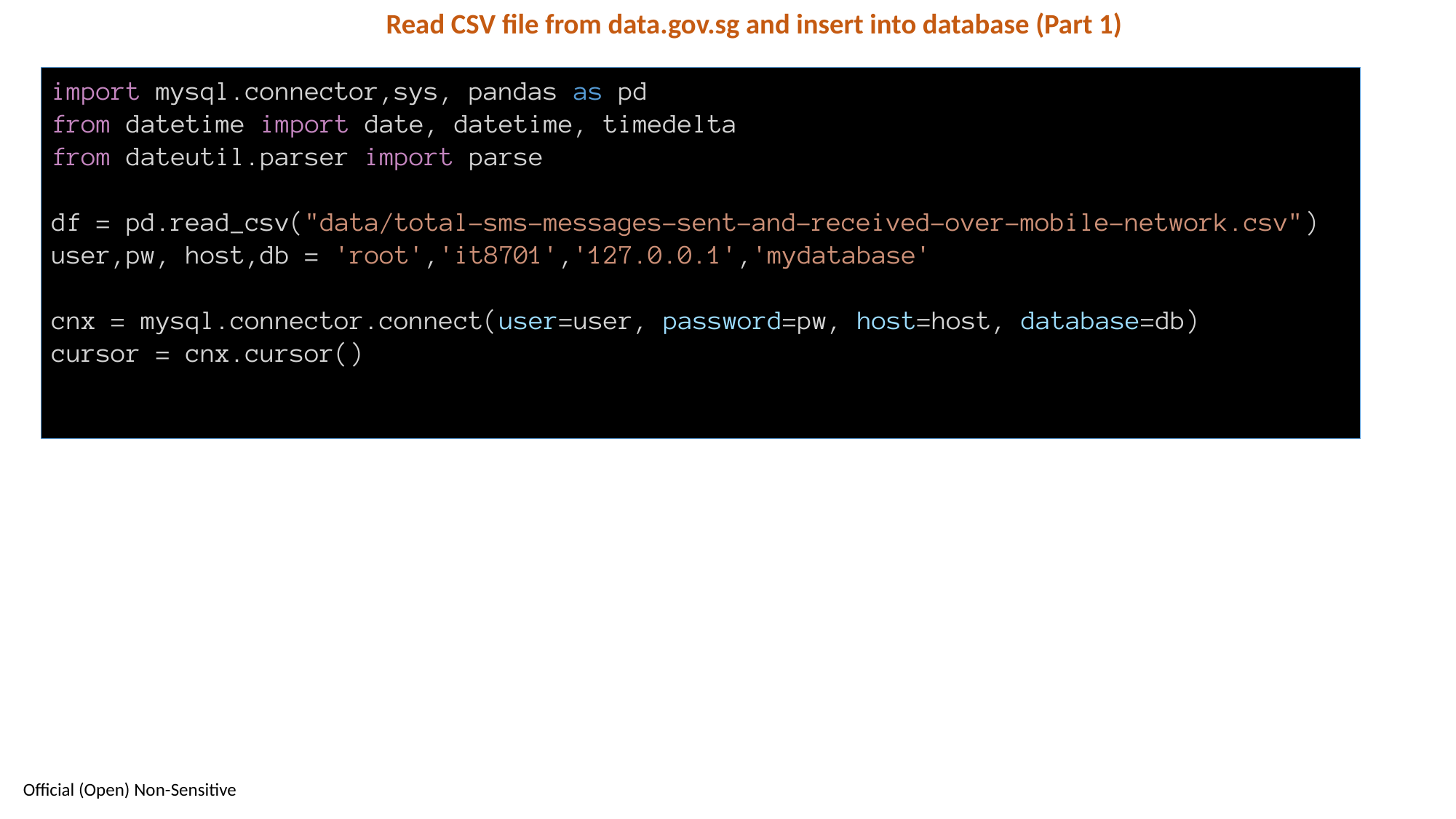

Read CSV file from data.gov.sg and insert into database (Part 1)

import mysql.connector,sys, pandas as pd
from datetime import date, datetime, timedelta
from dateutil.parser import parse
df = pd.read_csv("data/total-sms-messages-sent-and-received-over-mobile-network.csv")
user,pw, host,db = 'root','it8701','127.0.0.1','mydatabase'
cnx = mysql.connector.connect(user=user, password=pw, host=host, database=db)
cursor = cnx.cursor()

49
Official (Open) Non-Sensitive